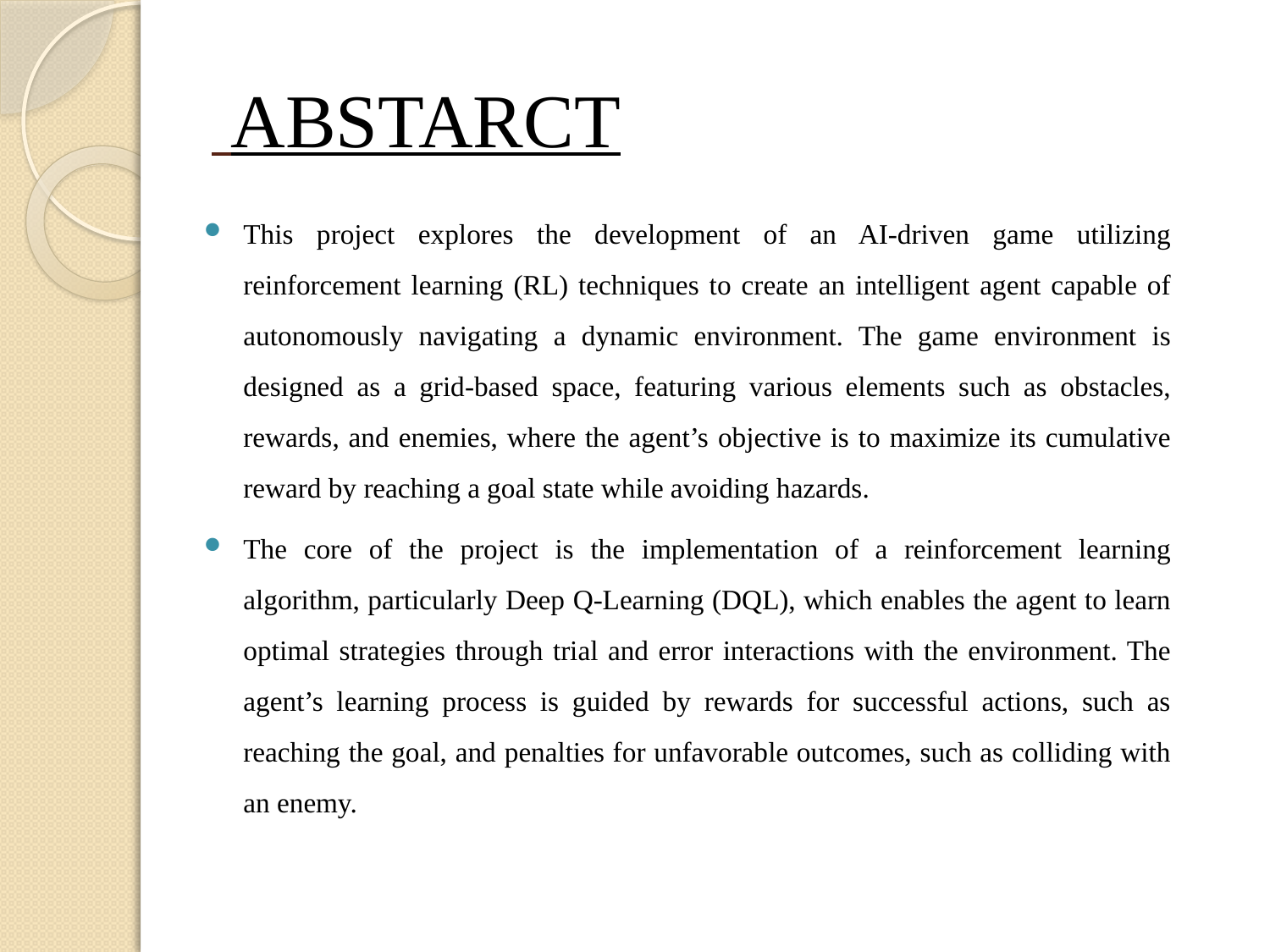

# ABSTARCT
This project explores the development of an AI-driven game utilizing reinforcement learning (RL) techniques to create an intelligent agent capable of autonomously navigating a dynamic environment. The game environment is designed as a grid-based space, featuring various elements such as obstacles, rewards, and enemies, where the agent’s objective is to maximize its cumulative reward by reaching a goal state while avoiding hazards.
The core of the project is the implementation of a reinforcement learning algorithm, particularly Deep Q-Learning (DQL), which enables the agent to learn optimal strategies through trial and error interactions with the environment. The agent’s learning process is guided by rewards for successful actions, such as reaching the goal, and penalties for unfavorable outcomes, such as colliding with an enemy.